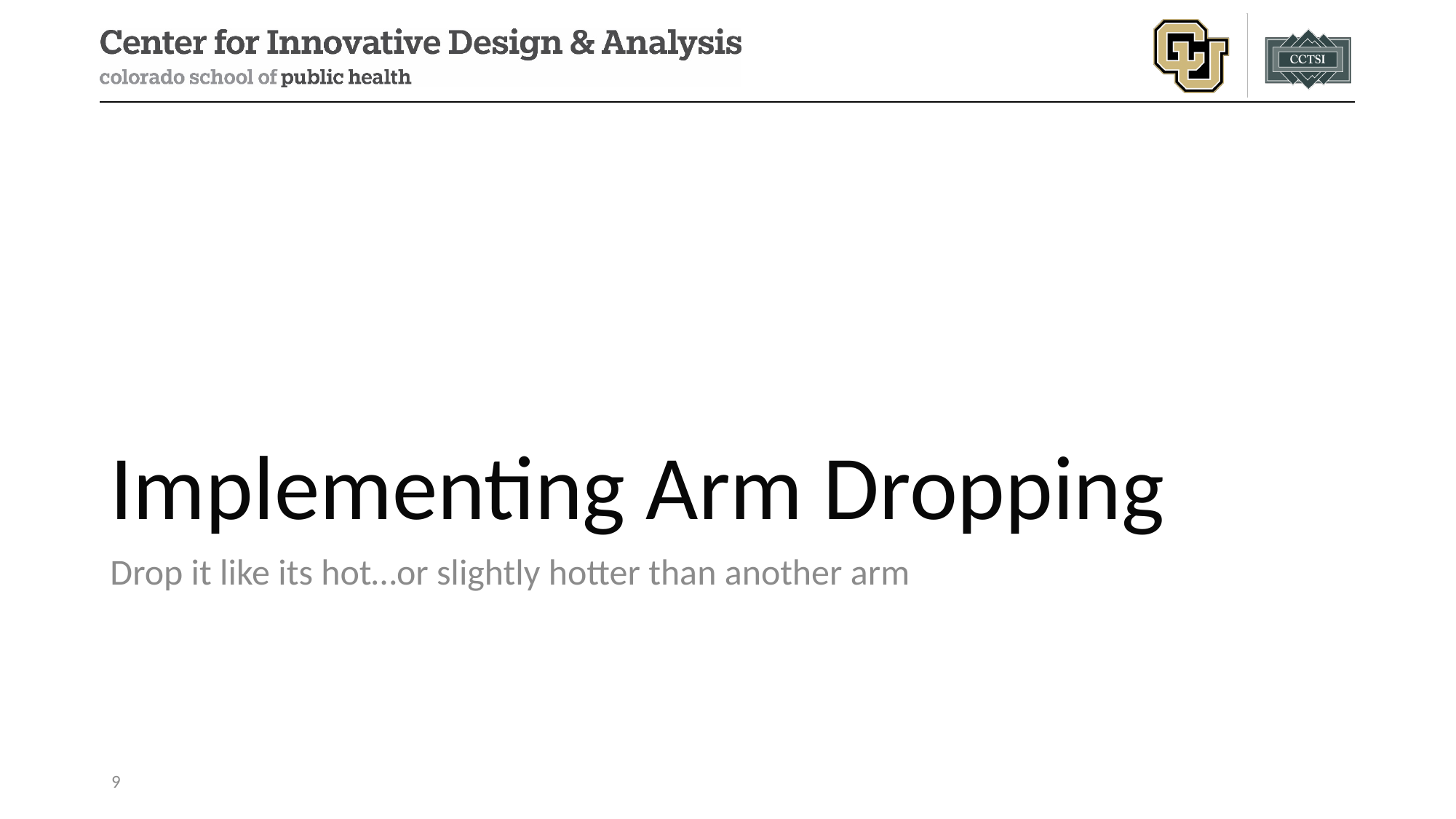

# Implementing Arm Dropping
Drop it like its hot…or slightly hotter than another arm
9